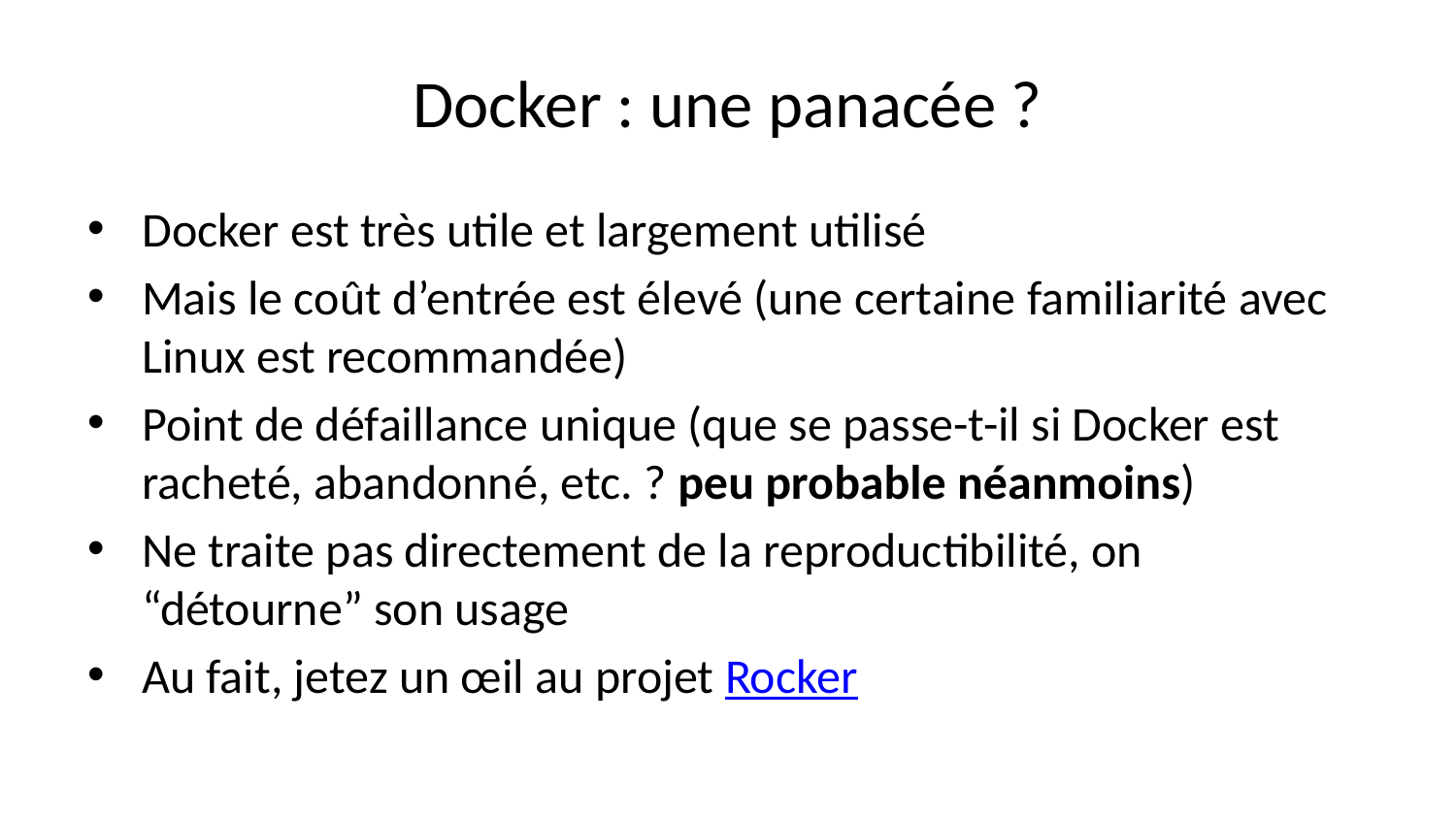

# Docker : une panacée ?
Docker est très utile et largement utilisé
Mais le coût d’entrée est élevé (une certaine familiarité avec Linux est recommandée)
Point de défaillance unique (que se passe-t-il si Docker est racheté, abandonné, etc. ? peu probable néanmoins)
Ne traite pas directement de la reproductibilité, on “détourne” son usage
Au fait, jetez un œil au projet Rocker